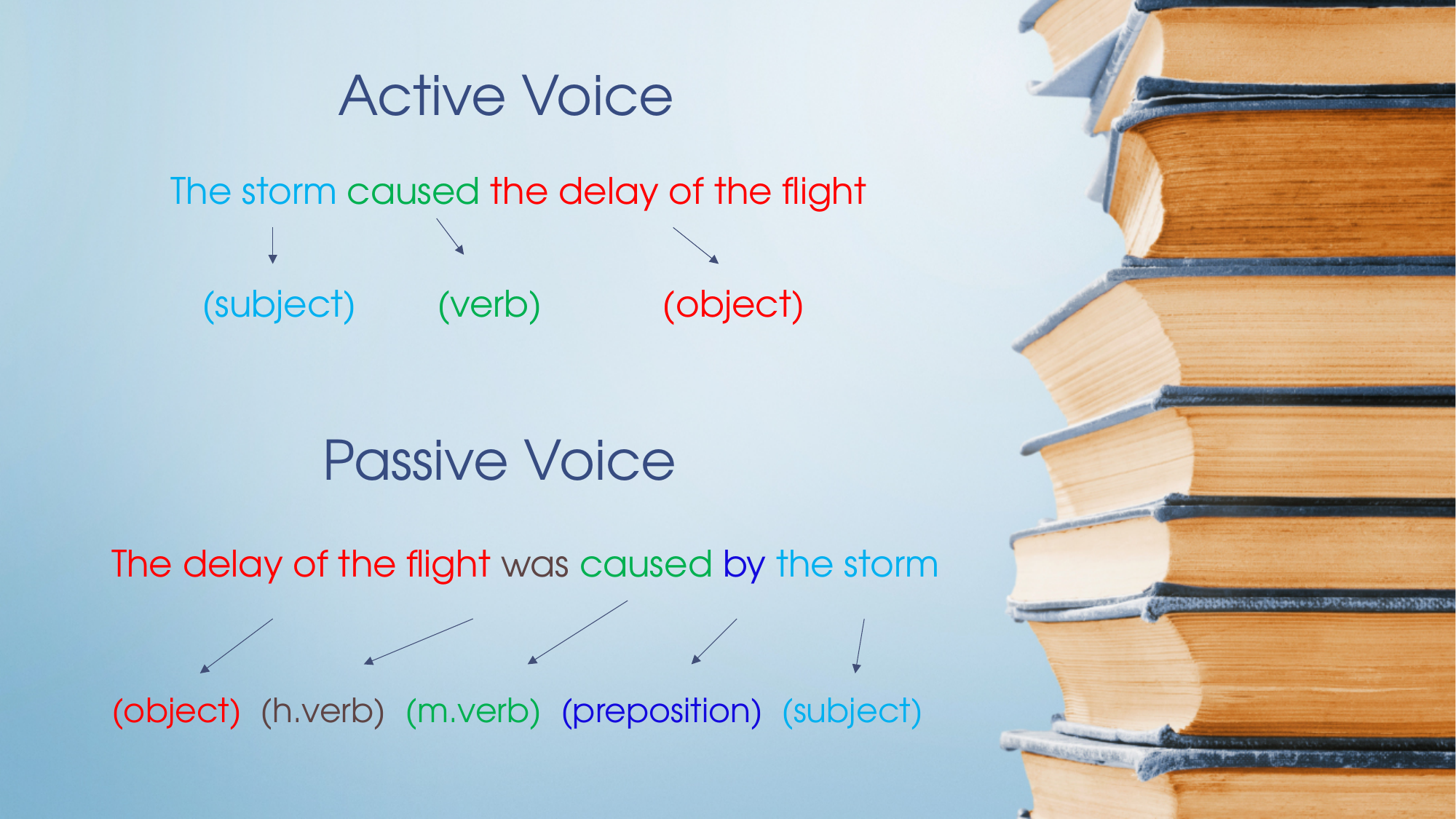

# Active Voice The storm caused the delay of the flight (subject)        (verb)            (object) Passive Voice The delay of the flight was caused by the storm (object)  (h.verb)  (m.verb)  (preposition)  (subject)